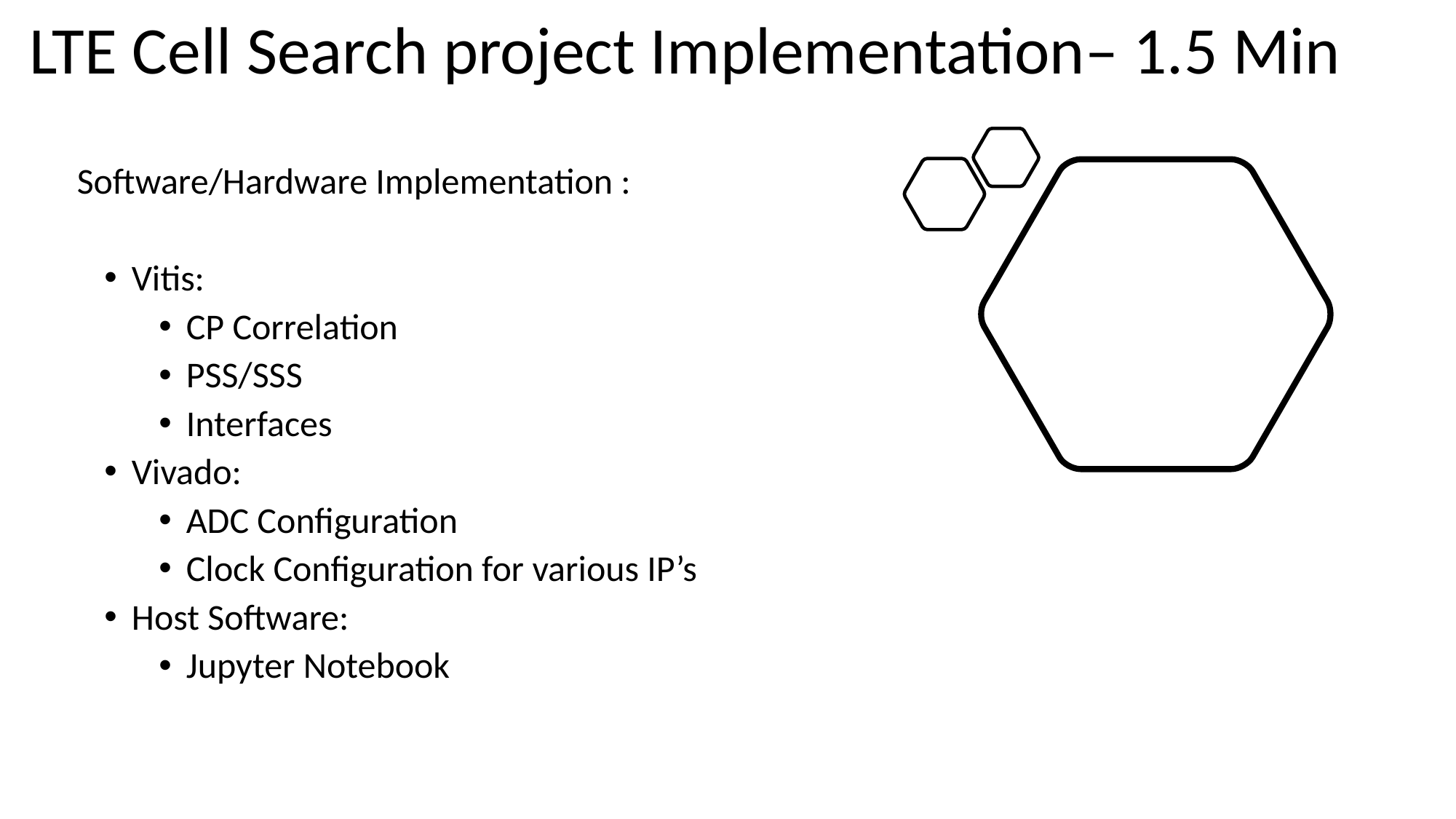

# LTE Cell Search project Implementation– 1.5 Min

Software/Hardware Implementation :

Vitis:
CP Correlation
PSS/SSS
Interfaces
Vivado:
ADC Configuration
Clock Configuration for various IP’s
Host Software:
Jupyter Notebook